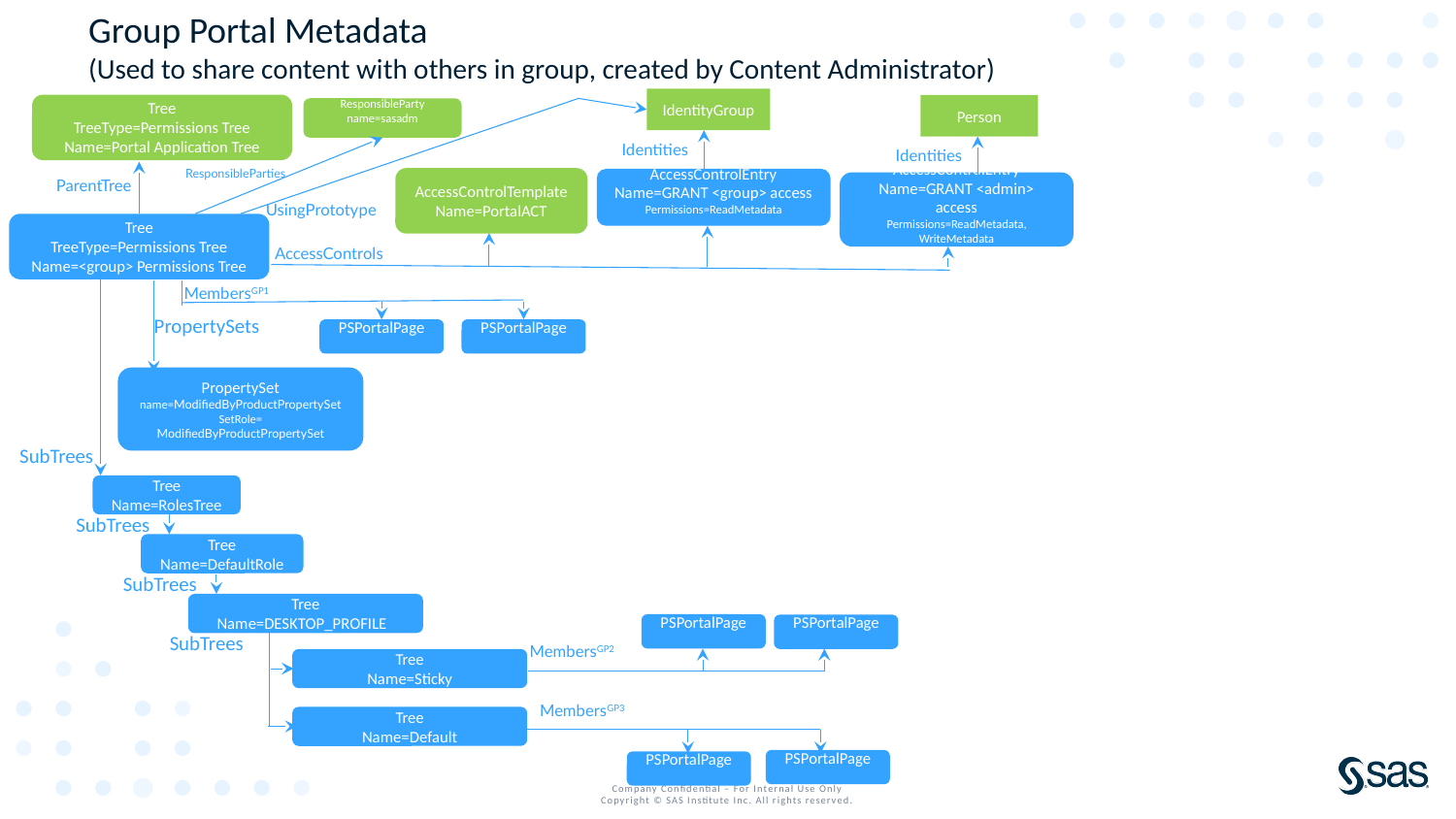

Group Portal Metadata
(Used to share content with others in group, created by Content Administrator)
IdentityGroup
Tree
TreeType=Permissions Tree
Name=Portal Application Tree
Person
ResponsibleParty
name=sasadm
Identities
Identities
ResponsibleParties
ParentTree
AccessControlTemplate
Name=PortalACT
AccessControlEntry
Name=GRANT <group> access
Permissions=ReadMetadata
AccessControlEntry
Name=GRANT <admin> access
Permissions=ReadMetadata, WriteMetadata
UsingPrototype
Tree
TreeType=Permissions Tree
Name=<group> Permissions Tree
AccessControls
MembersGP1
PropertySets
PSPortalPage
PSPortalPage
PropertySet
name=ModifiedByProductPropertySet
SetRole= ModifiedByProductPropertySet
SubTrees
Tree
Name=RolesTree
SubTrees
Tree
Name=DefaultRole
SubTrees
Tree
Name=DESKTOP_PROFILE
PSPortalPage
PSPortalPage
SubTrees
MembersGP2
Tree
Name=Sticky
MembersGP3
Tree
Name=Default
PSPortalPage
PSPortalPage